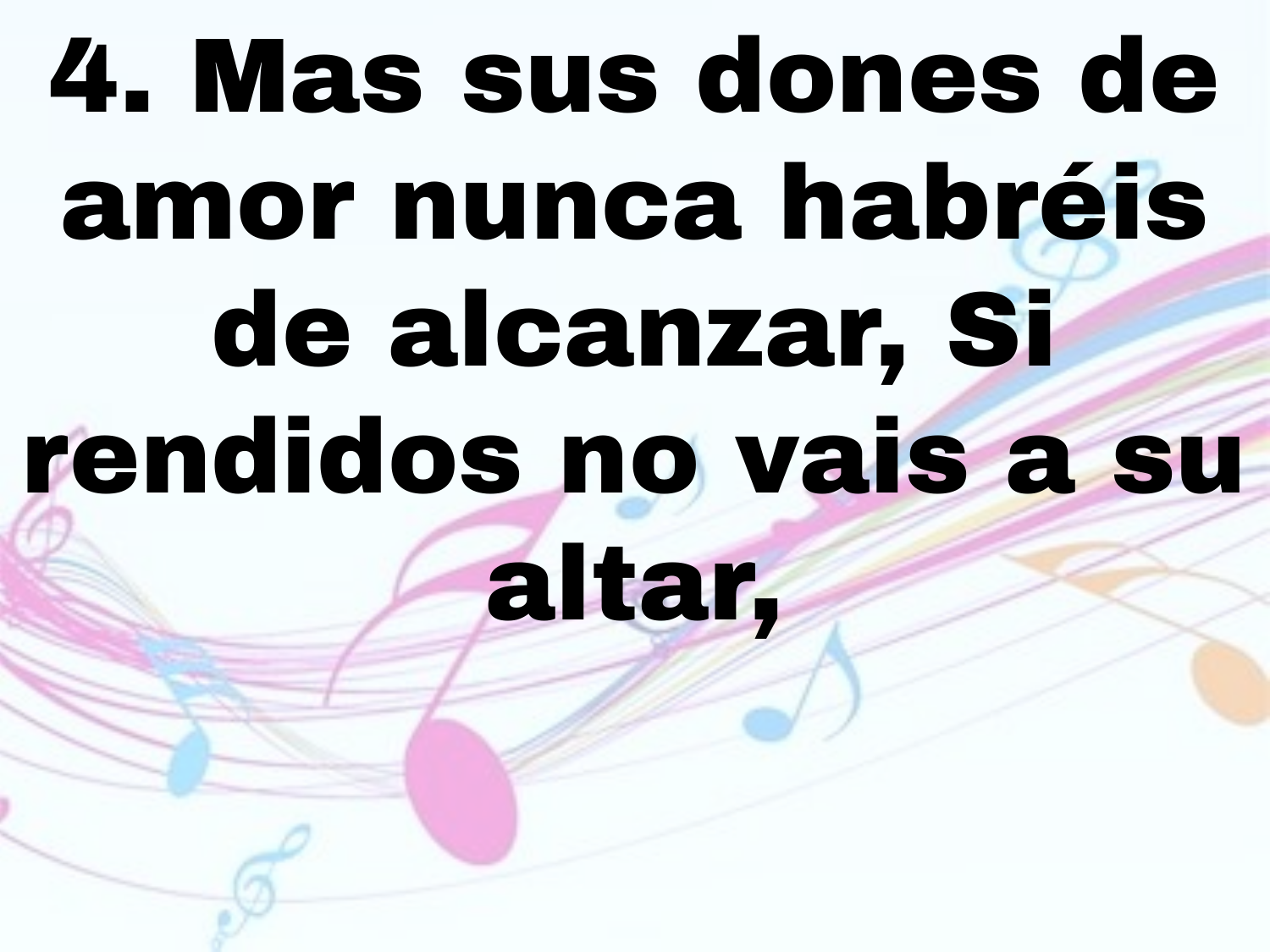

4. Mas sus dones de amor nunca habréis de alcanzar, Si rendidos no vais a su altar,